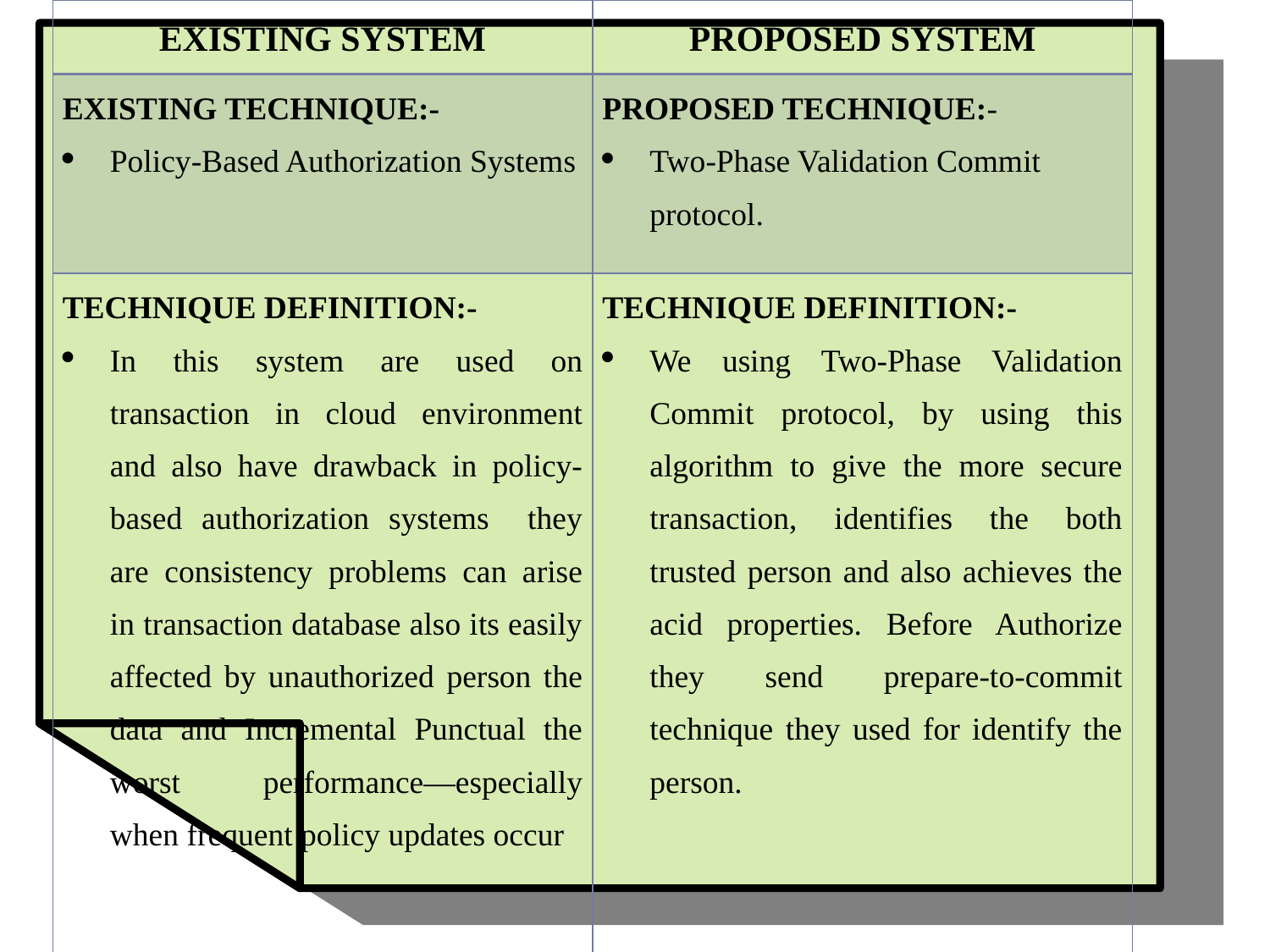

| EXISTING SYSTEM | PROPOSED SYSTEM |
| --- | --- |
| EXISTING TECHNIQUE:- Policy-Based Authorization Systems | PROPOSED TECHNIQUE:- Two-Phase Validation Commit protocol. |
| TECHNIQUE DEFINITION:- In this system are used on transaction in cloud environment and also have drawback in policy-based authorization systems they are consistency problems can arise in transaction database also its easily affected by unauthorized person the data and Incremental Punctual the worst performance—especially when frequent policy updates occur | TECHNIQUE DEFINITION:- We using Two-Phase Validation Commit protocol, by using this algorithm to give the more secure transaction, identifies the both trusted person and also achieves the acid properties. Before Authorize they send prepare-to-commit technique they used for identify the person. |